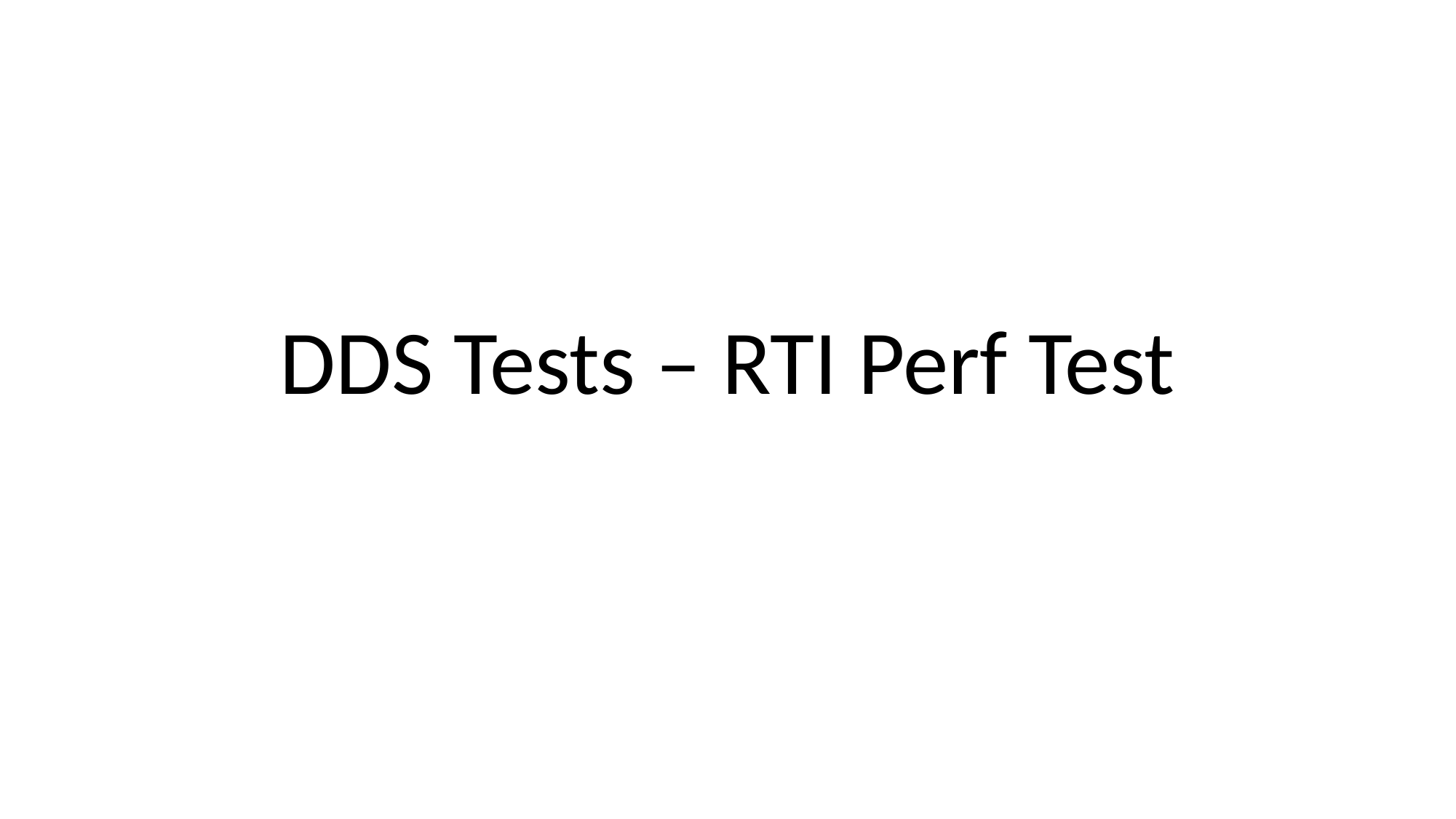

# DDS Tests – RTI Perf Test